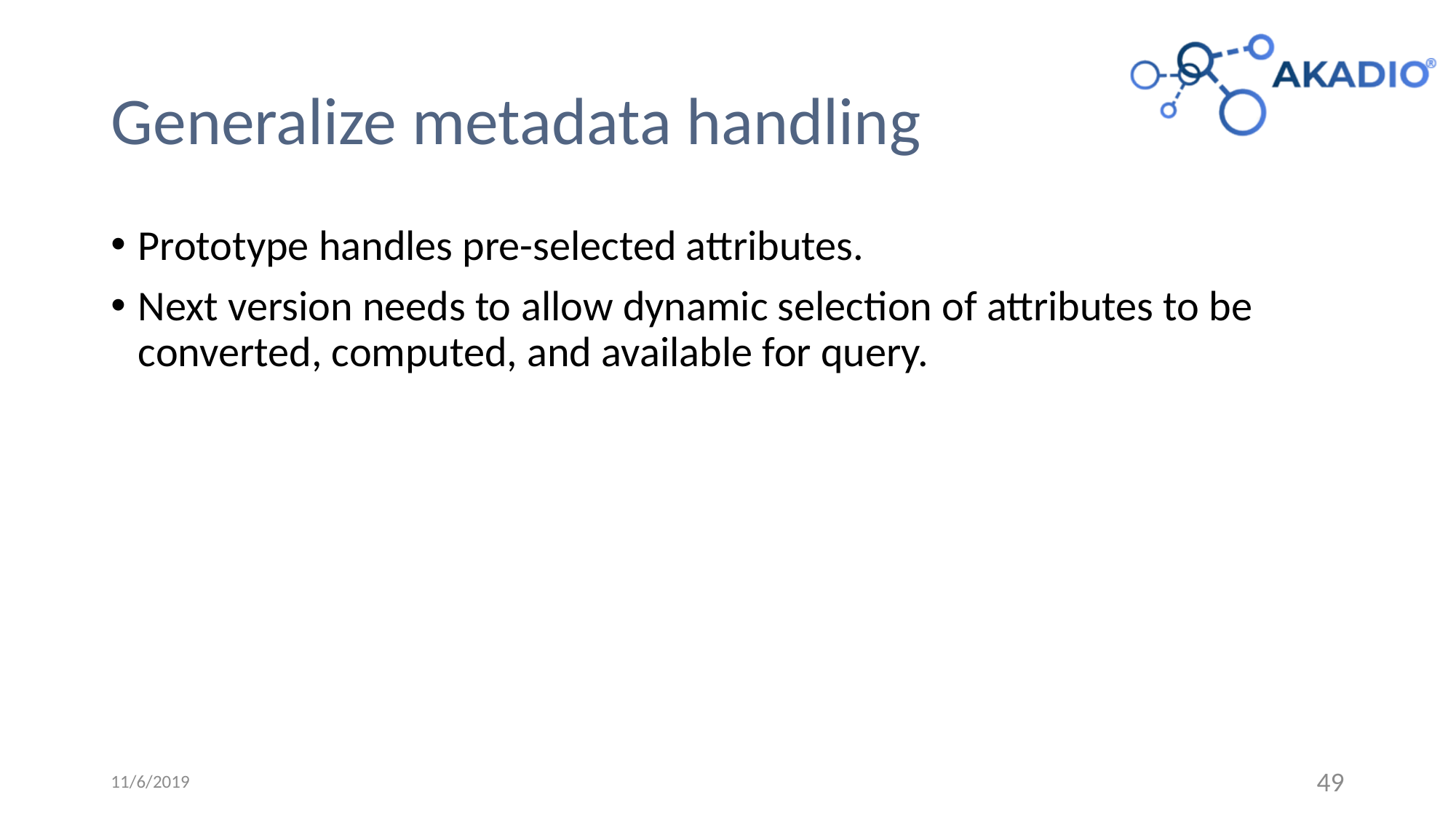

# Generalize metadata handling
Prototype handles pre-selected attributes.
Next version needs to allow dynamic selection of attributes to be converted, computed, and available for query.
11/6/2019
49